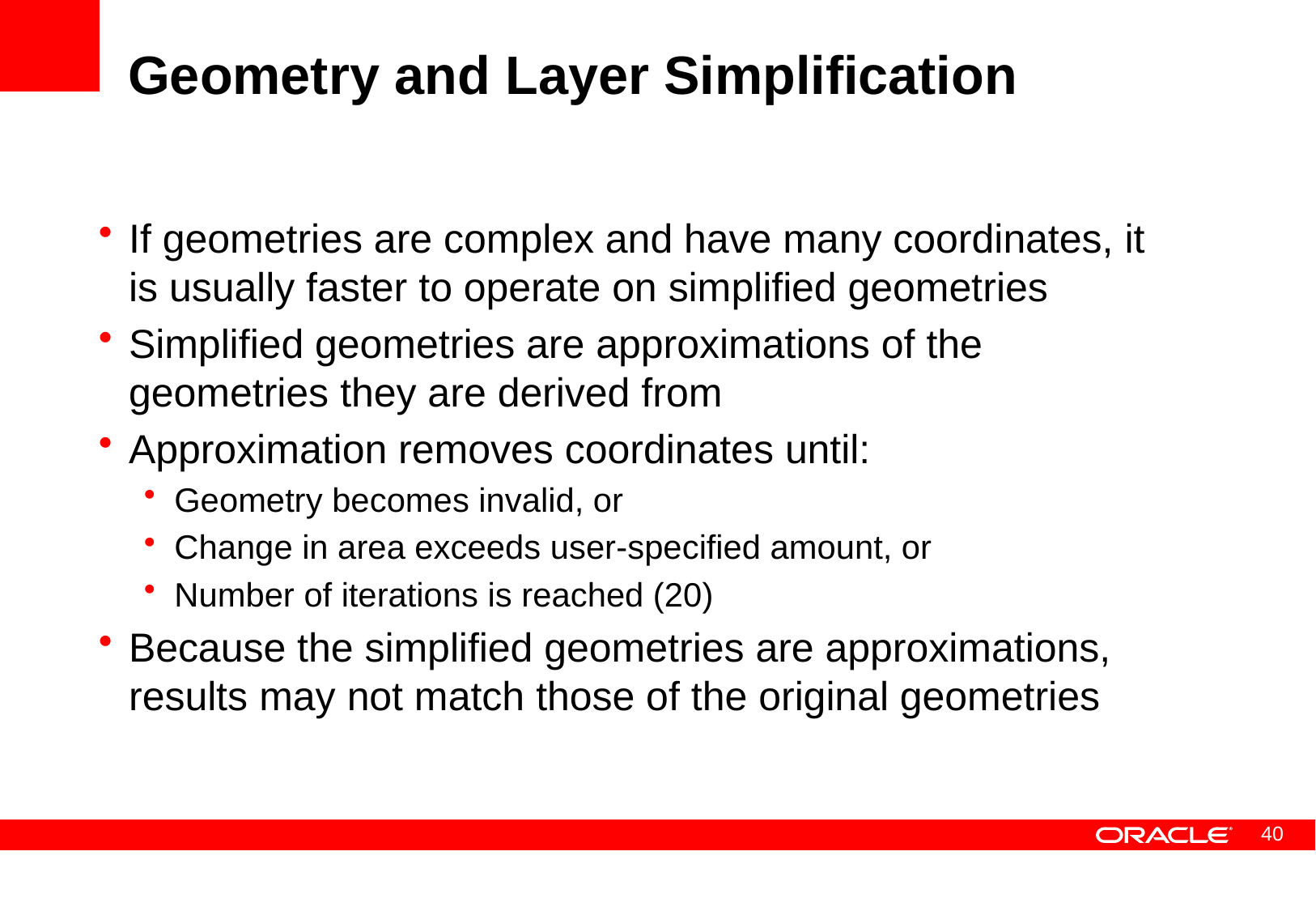

# Geometry and Layer Simplification
If geometries are complex and have many coordinates, it is usually faster to operate on simplified geometries
Simplified geometries are approximations of the geometries they are derived from
Approximation removes coordinates until:
Geometry becomes invalid, or
Change in area exceeds user-specified amount, or
Number of iterations is reached (20)
Because the simplified geometries are approximations, results may not match those of the original geometries